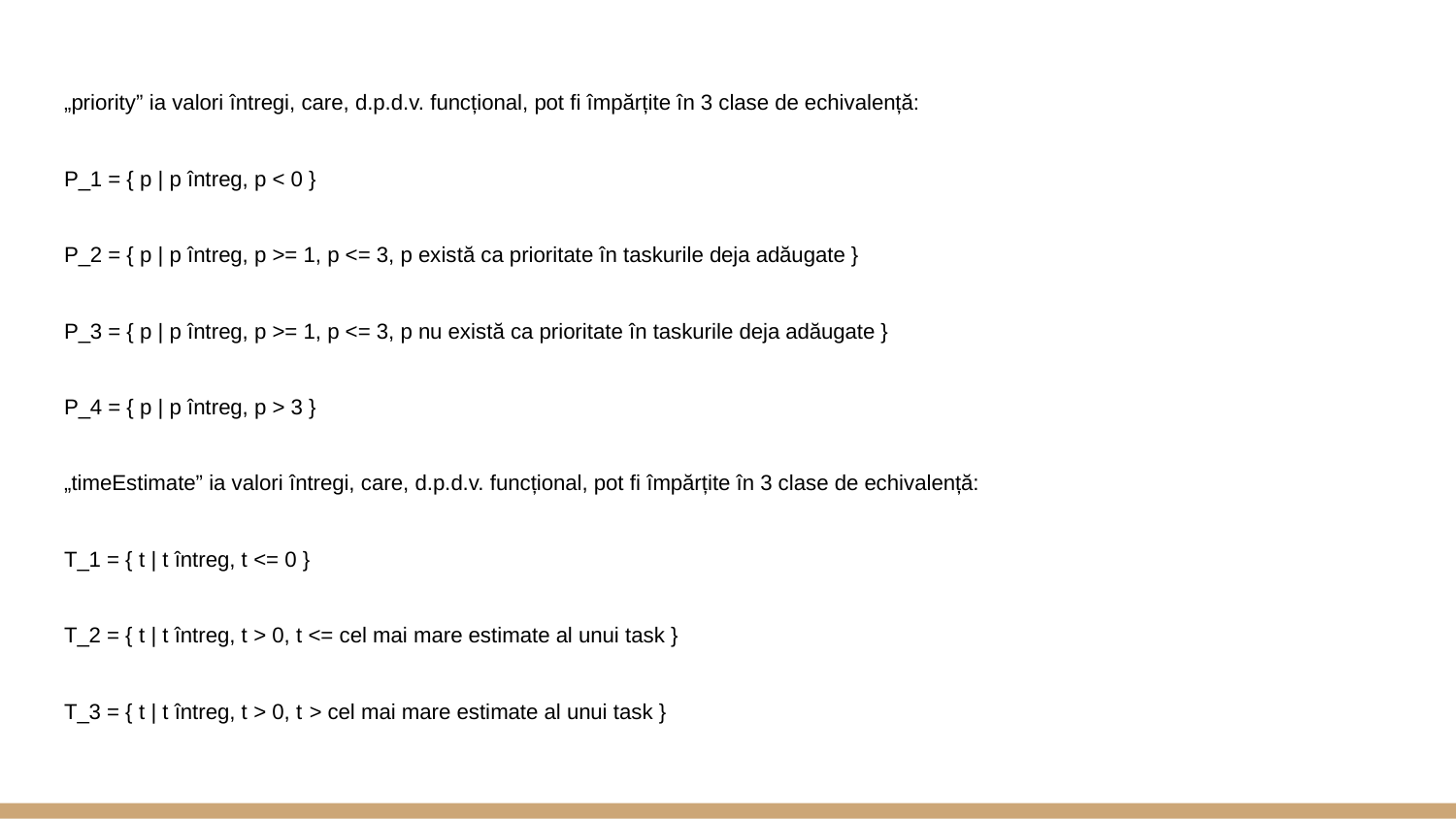

„priority” ia valori întregi, care, d.p.d.v. funcțional, pot fi împărțite în 3 clase de echivalență:
P_1 = { p | p întreg, p < 0 }
P_2 = { p | p întreg, p >= 1, p <= 3, p există ca prioritate în taskurile deja adăugate }
P_3 = { p | p întreg, p >= 1, p <= 3, p nu există ca prioritate în taskurile deja adăugate }
P_4 = { p | p întreg, p > 3 }
„timeEstimate” ia valori întregi, care, d.p.d.v. funcțional, pot fi împărțite în 3 clase de echivalență:
T_1 = { t | t întreg, t <= 0 }
T_2 = { t | t întreg, t > 0, t <= cel mai mare estimate al unui task }
T_3 = { t | t întreg, t > 0, t > cel mai mare estimate al unui task }